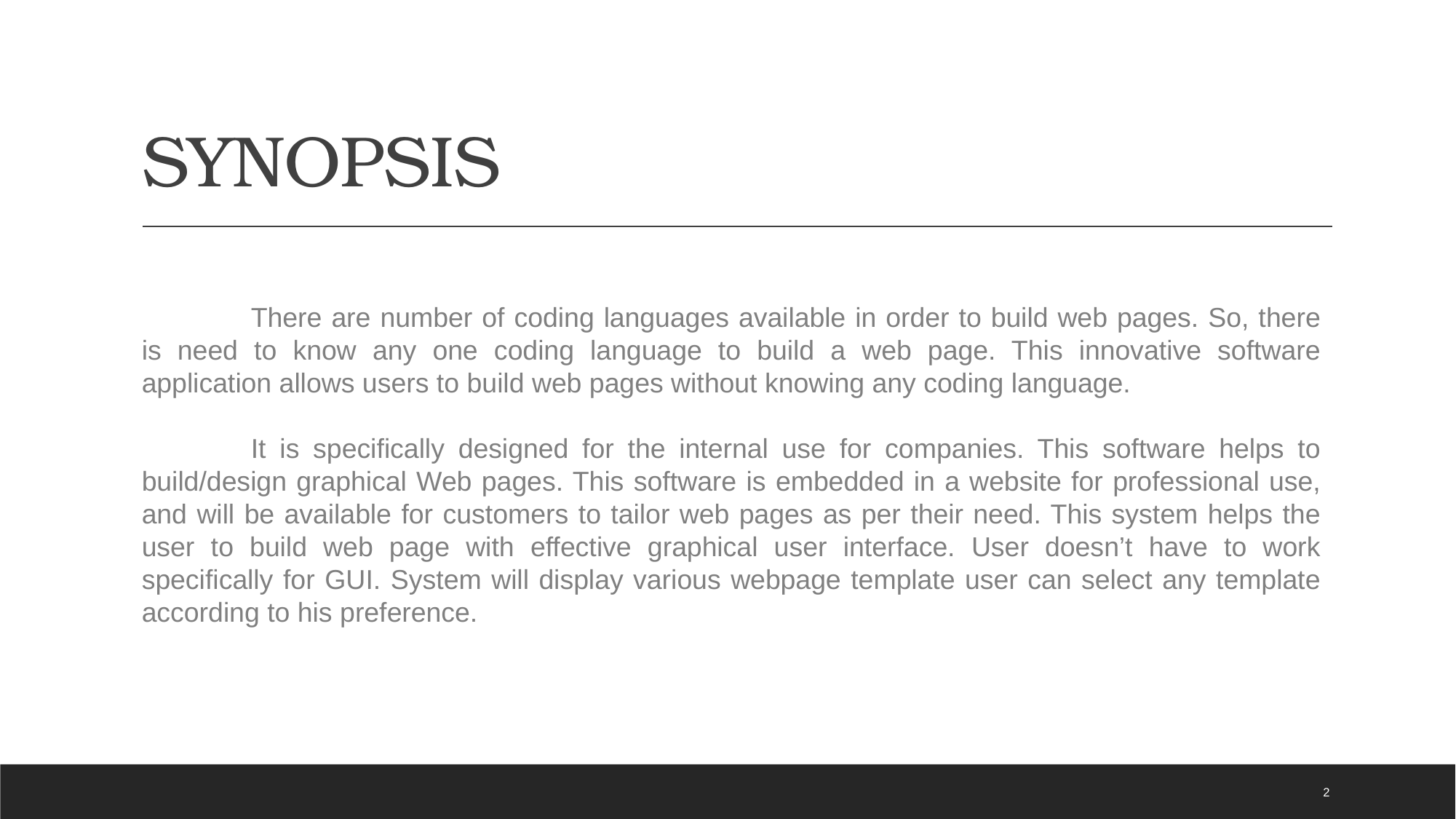

# SYNOPSIS
	There are number of coding languages available in order to build web pages. So, there is need to know any one coding language to build a web page. This innovative software application allows users to build web pages without knowing any coding language.

	It is specifically designed for the internal use for companies. This software helps to build/design graphical Web pages. This software is embedded in a website for professional use, and will be available for customers to tailor web pages as per their need. This system helps the user to build web page with effective graphical user interface. User doesn’t have to work specifically for GUI. System will display various webpage template user can select any template according to his preference.
2